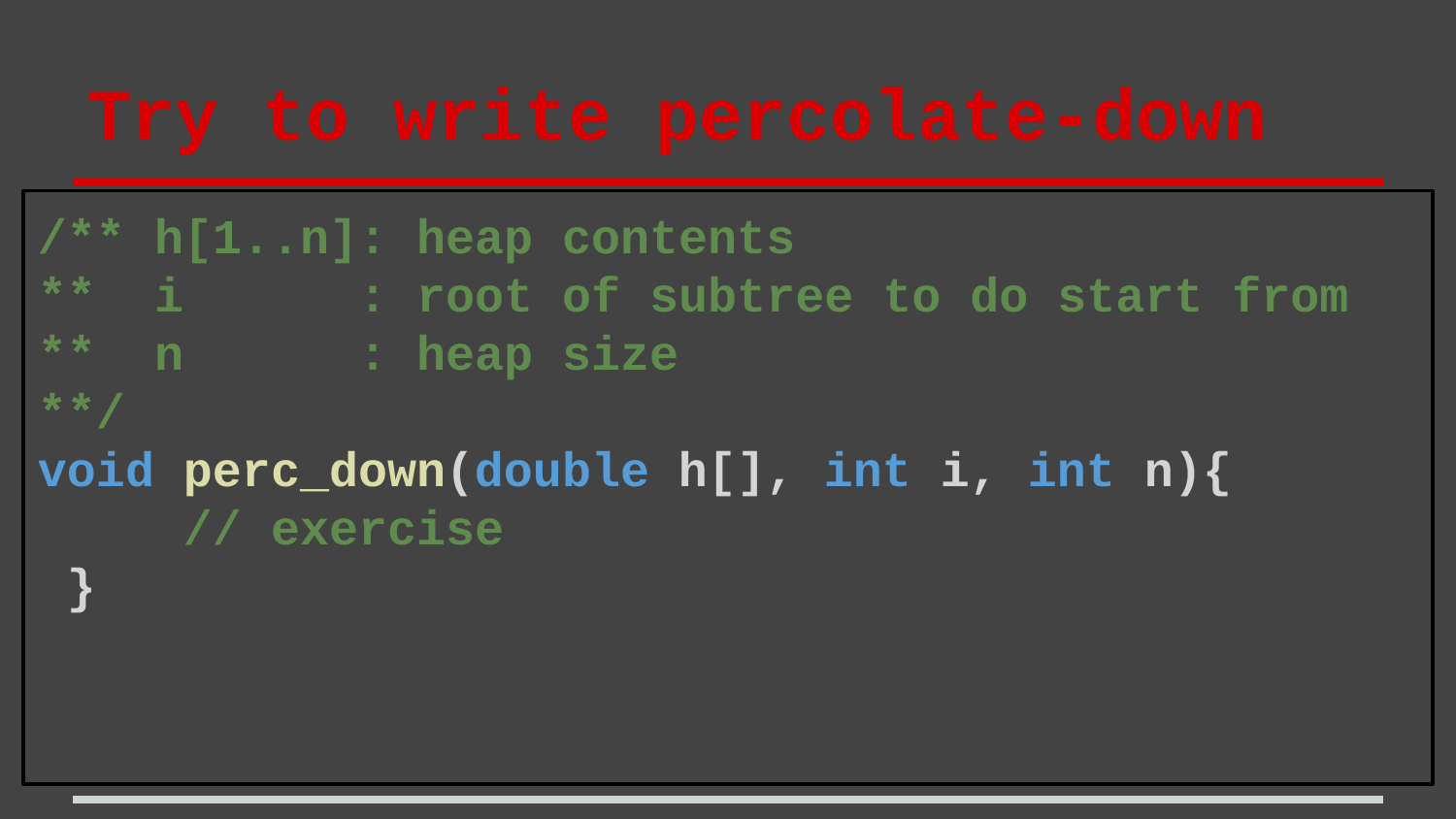

# Try to write percolate-down
/** h[1..n]: heap contents
**  i      : root of subtree to do start from
**  n      : heap size
**/
void perc_down(double h[], int i, int n){
     // exercise
 }